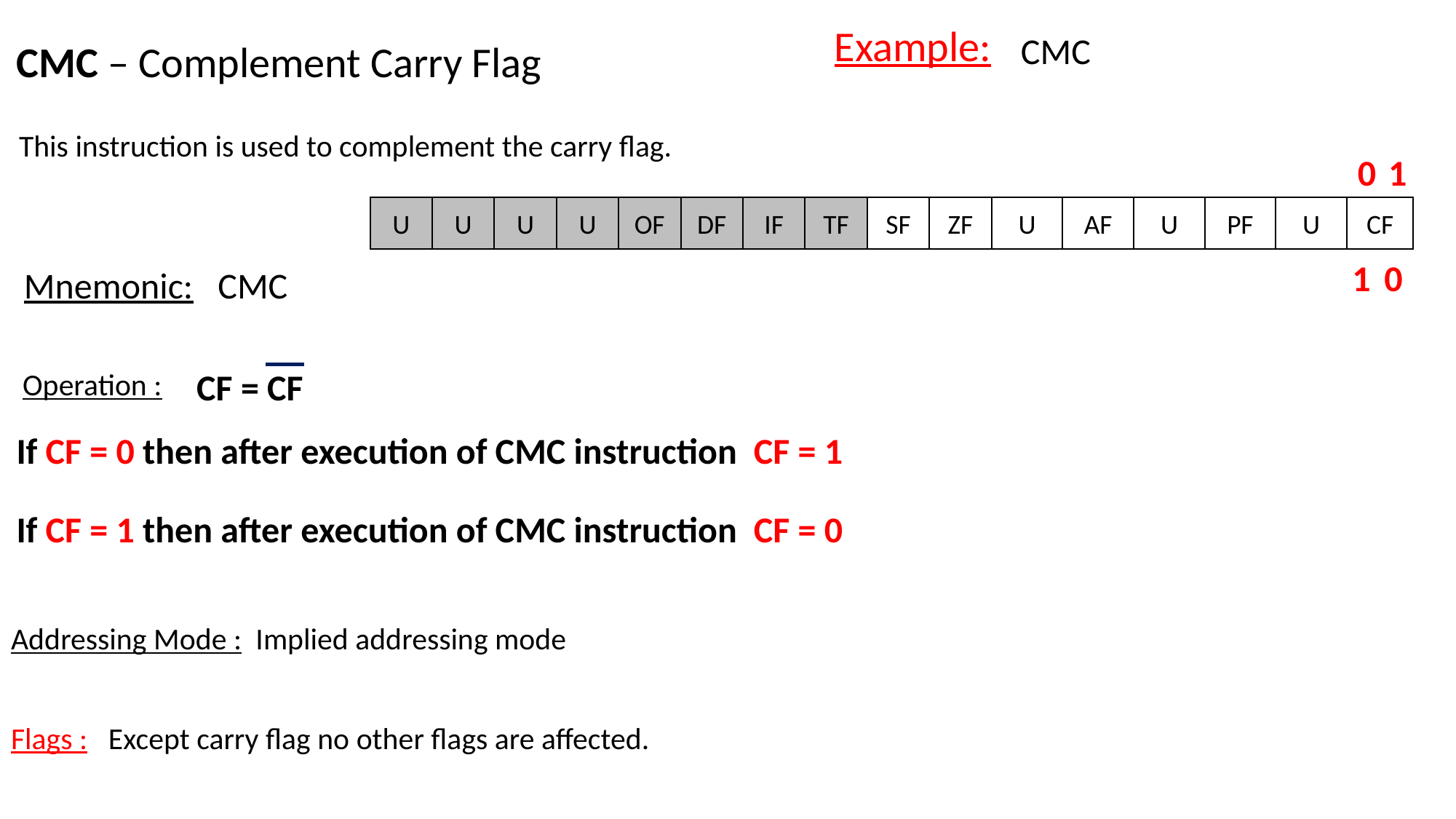

Example:

CMC
CMC – Complement Carry Flag
This instruction is used to complement the carry flag.
0
1
U
U
U
U
OF
DF
IF
TF
SF
ZF
U
AF
U
PF
U
CF
Mnemonic:   CMC
1
0
CF = CF
Operation :

If CF = 0 then after execution of CMC instruction  CF = 1
If CF = 1 then after execution of CMC instruction  CF = 0
Addressing Mode :  Implied addressing mode

Flags :   Except carry flag no other flags are affected.